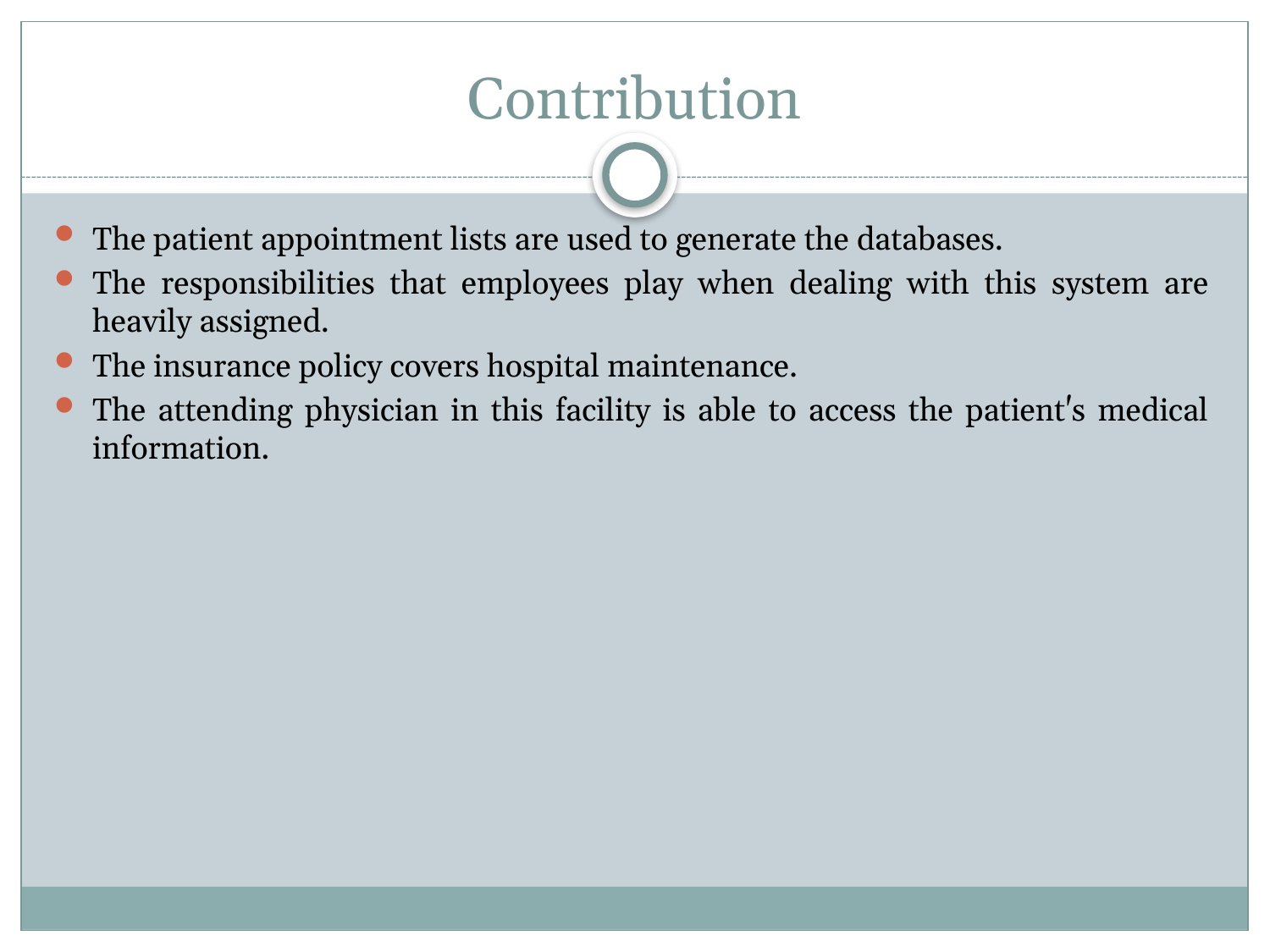

# Contribution
The patient appointment lists are used to generate the databases.
The responsibilities that employees play when dealing with this system are heavily assigned.
The insurance policy covers hospital maintenance.
The attending physician in this facility is able to access the patient's medical information.